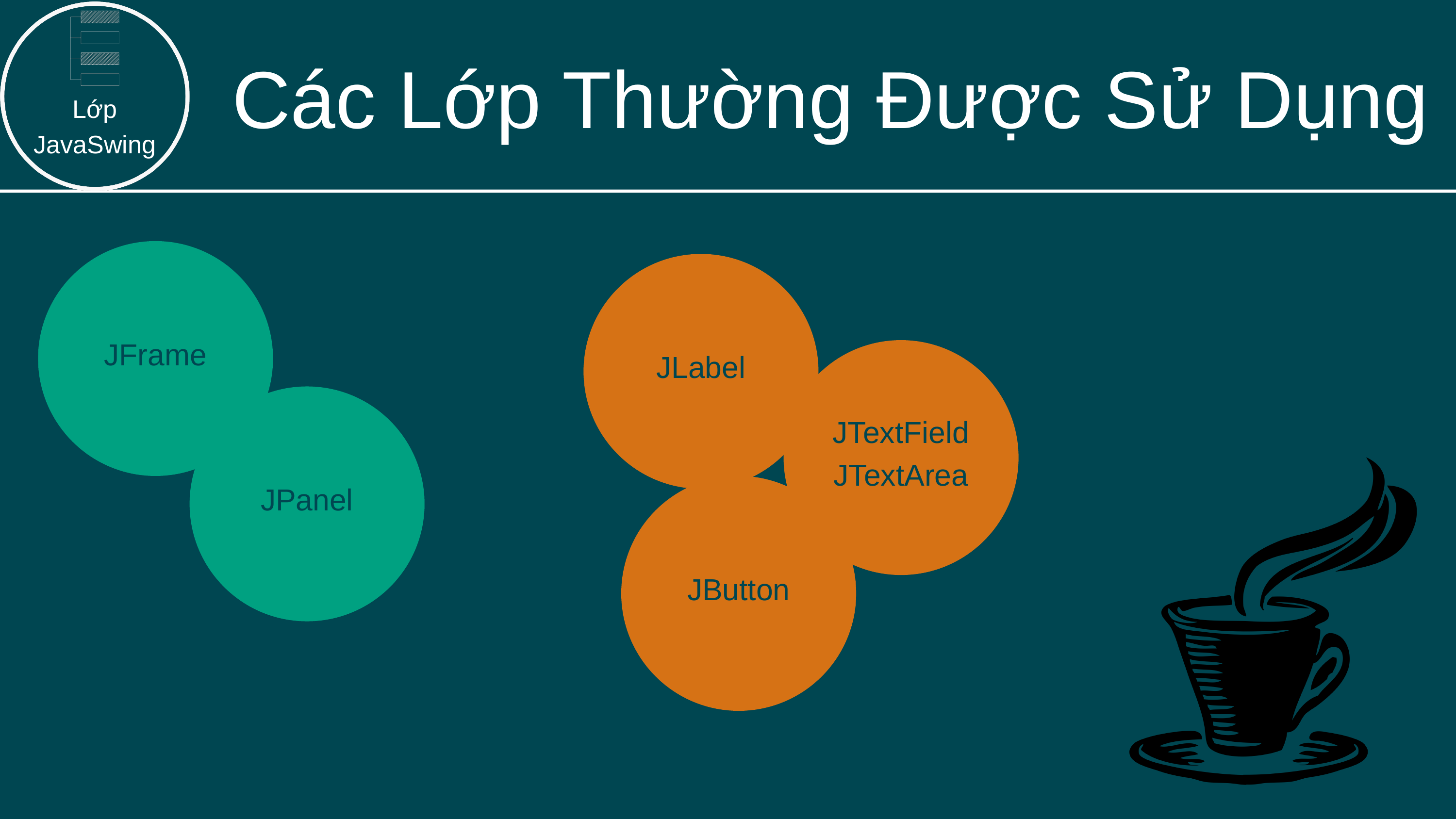

Các Lớp Thường Được Sử Dụng
Lớp
JavaSwing

JFrame

JLabel

JTextField
JTextArea

JPanel

JButton